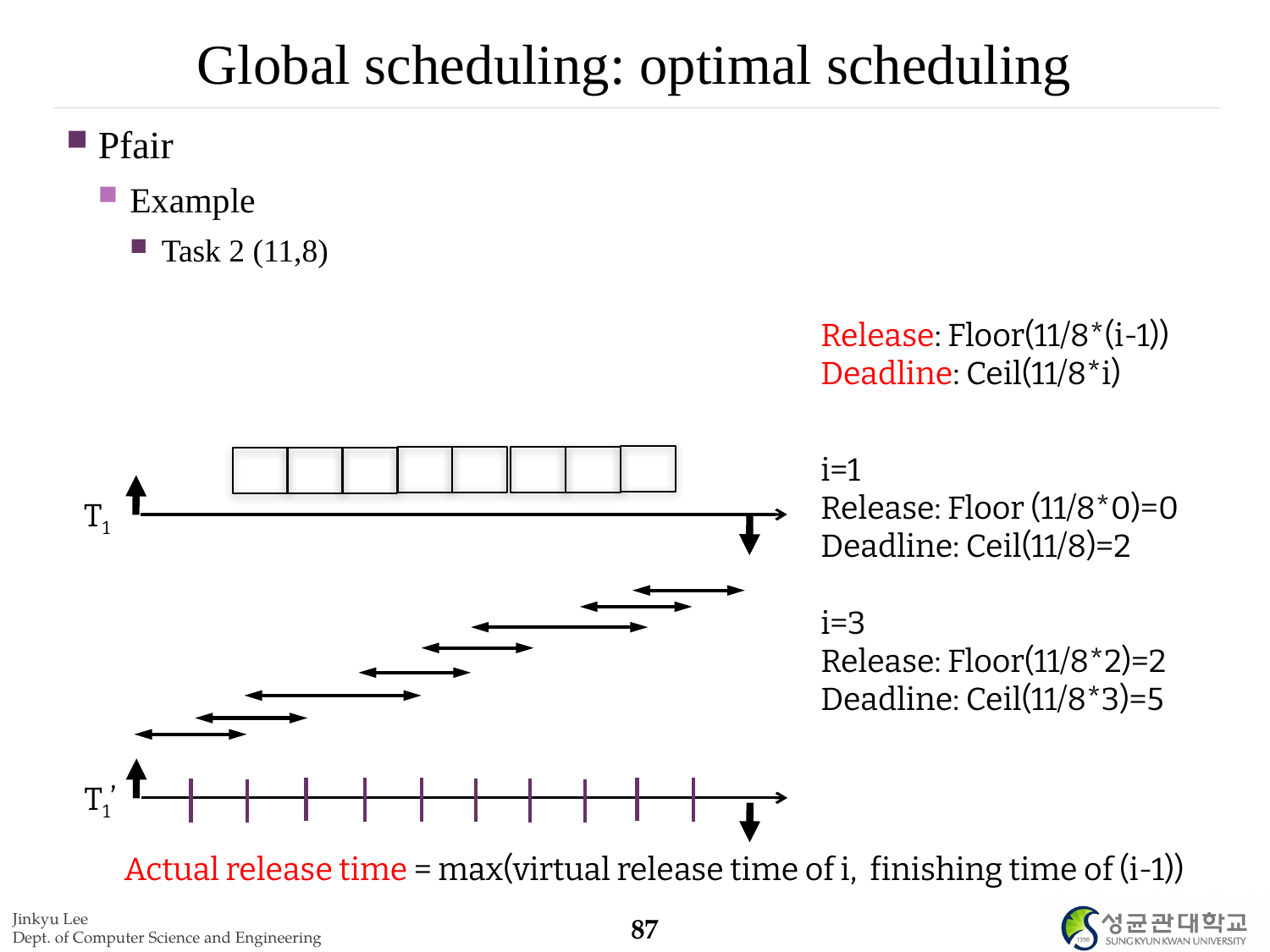

# Global scheduling: optimal scheduling
Pfair
Example
Task 2 (11,8)

Release: Floor(11/8*(i-1))
Deadline: Ceil(11/8*i)
i=1
Release: Floor (11/8*0)=0
Deadline: Ceil(11/8)=2

T1
i=3
Release: Floor(11/8*2)=2
Deadline: Ceil(11/8*3)=5
T1’
Actual release time = max(virtual release time of i,  finishing time of (i-1))